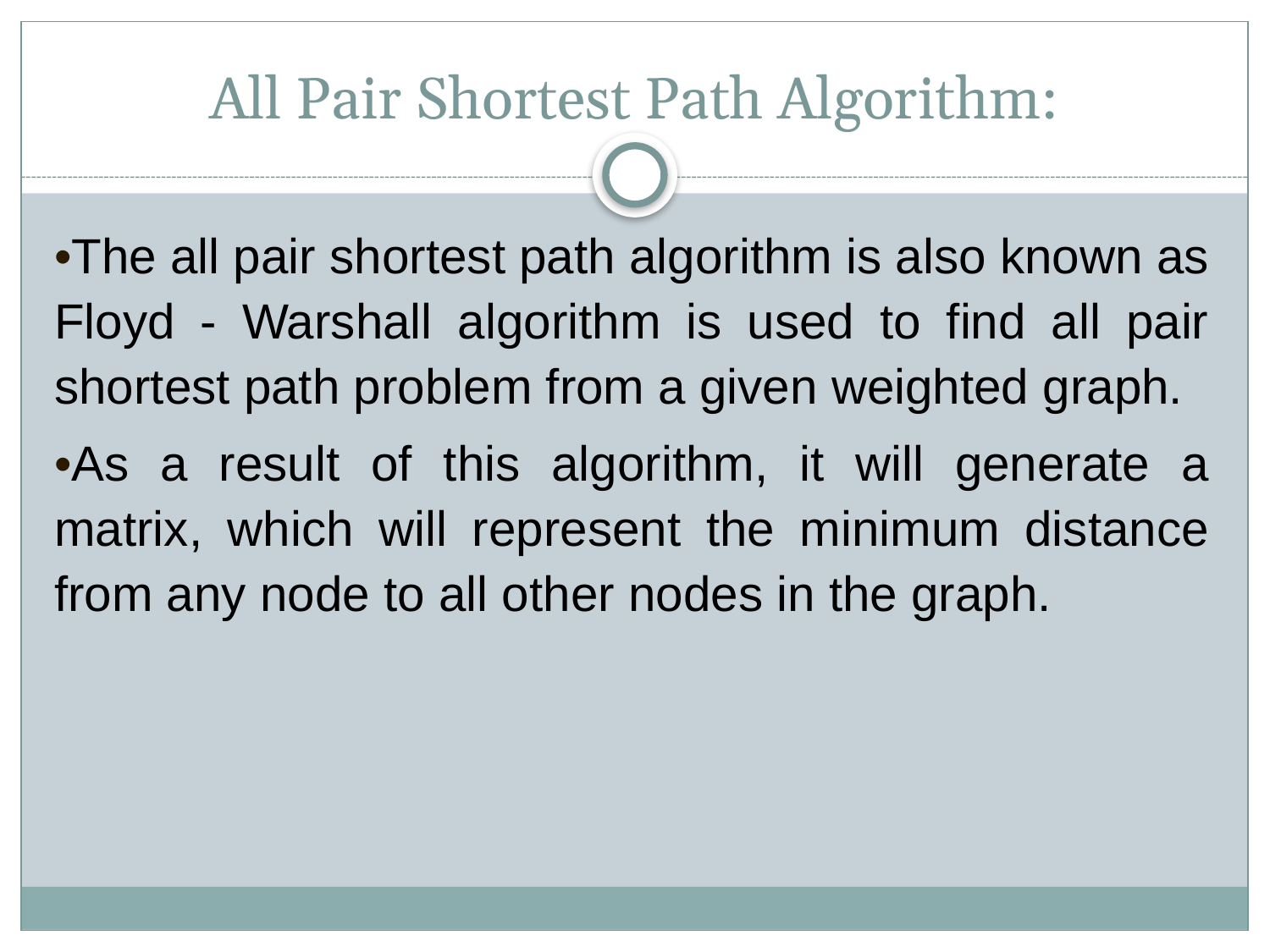

# All Pair Shortest Path Algorithm:
•The all pair shortest path algorithm is also known as Floyd - Warshall algorithm is used to find all pair shortest path problem from a given weighted graph.
•As a result of this algorithm, it will generate a matrix, which will represent the minimum distance from any node to all other nodes in the graph.